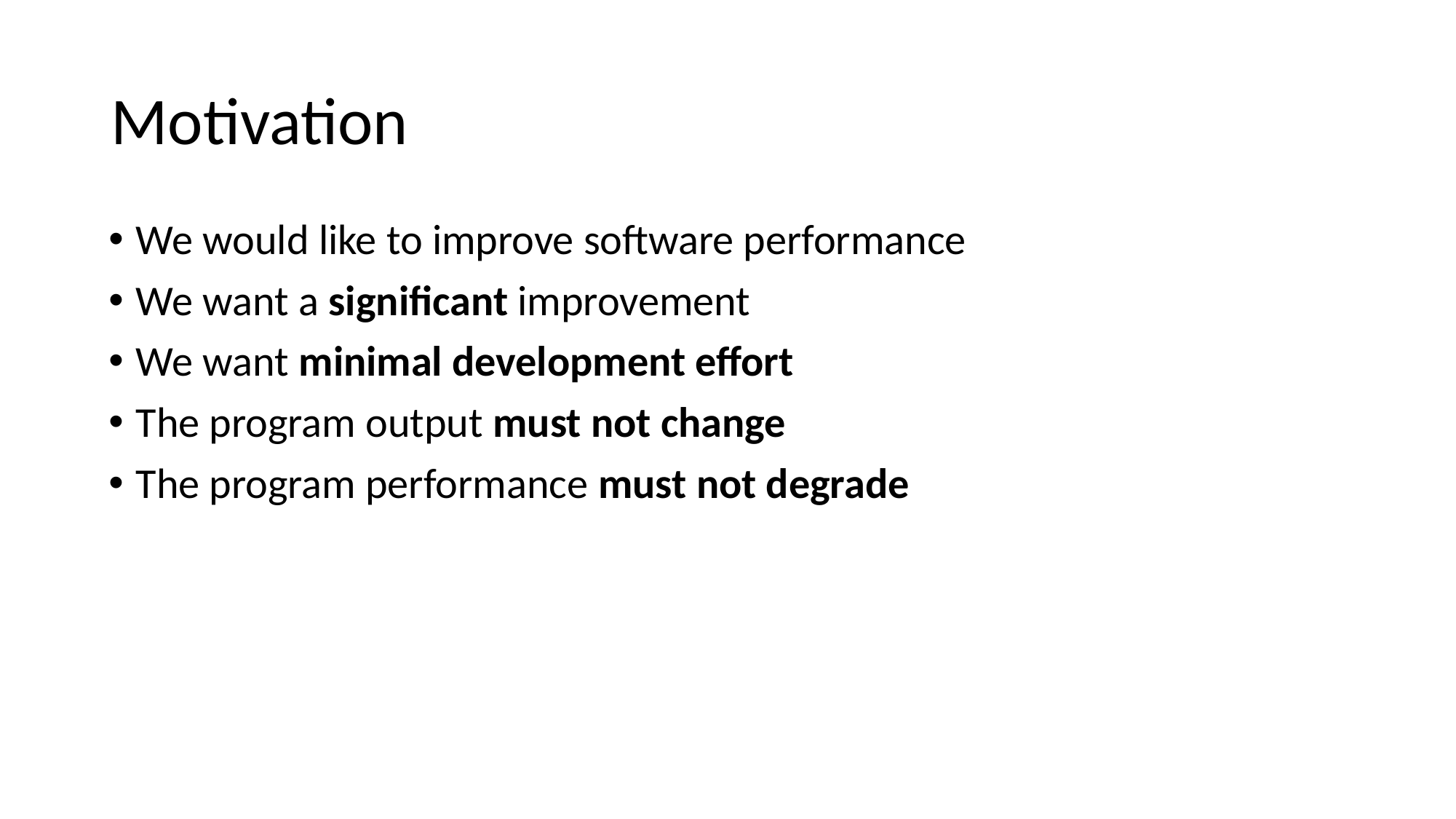

# Motivation
We would like to improve software performance
We want a significant improvement
We want minimal development effort
The program output must not change
The program performance must not degrade